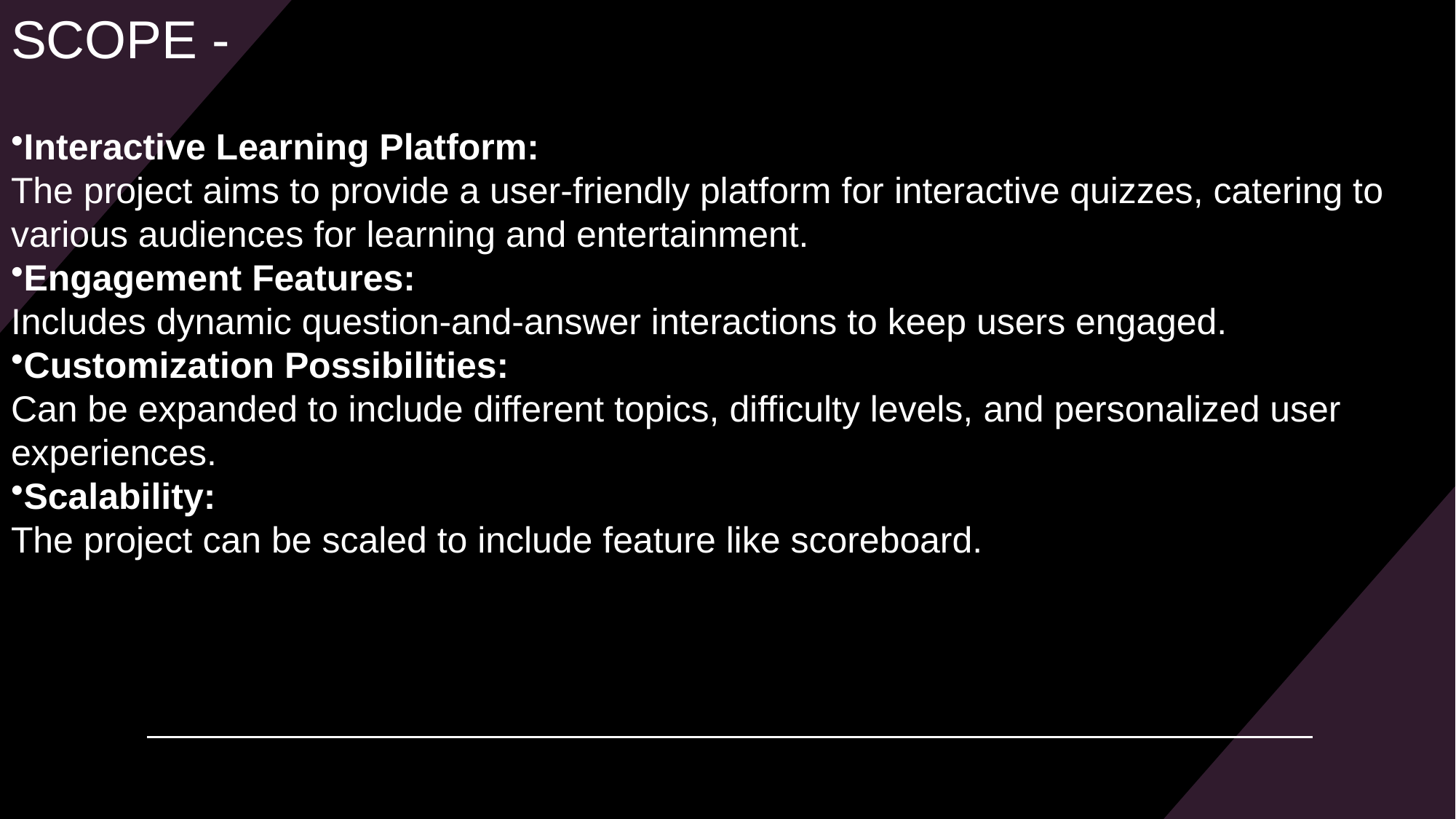

# SCOPE -
Interactive Learning Platform:
The project aims to provide a user-friendly platform for interactive quizzes, catering to various audiences for learning and entertainment.
Engagement Features:
Includes dynamic question-and-answer interactions to keep users engaged.
Customization Possibilities:
Can be expanded to include different topics, difficulty levels, and personalized user experiences.
Scalability:
The project can be scaled to include feature like scoreboard.